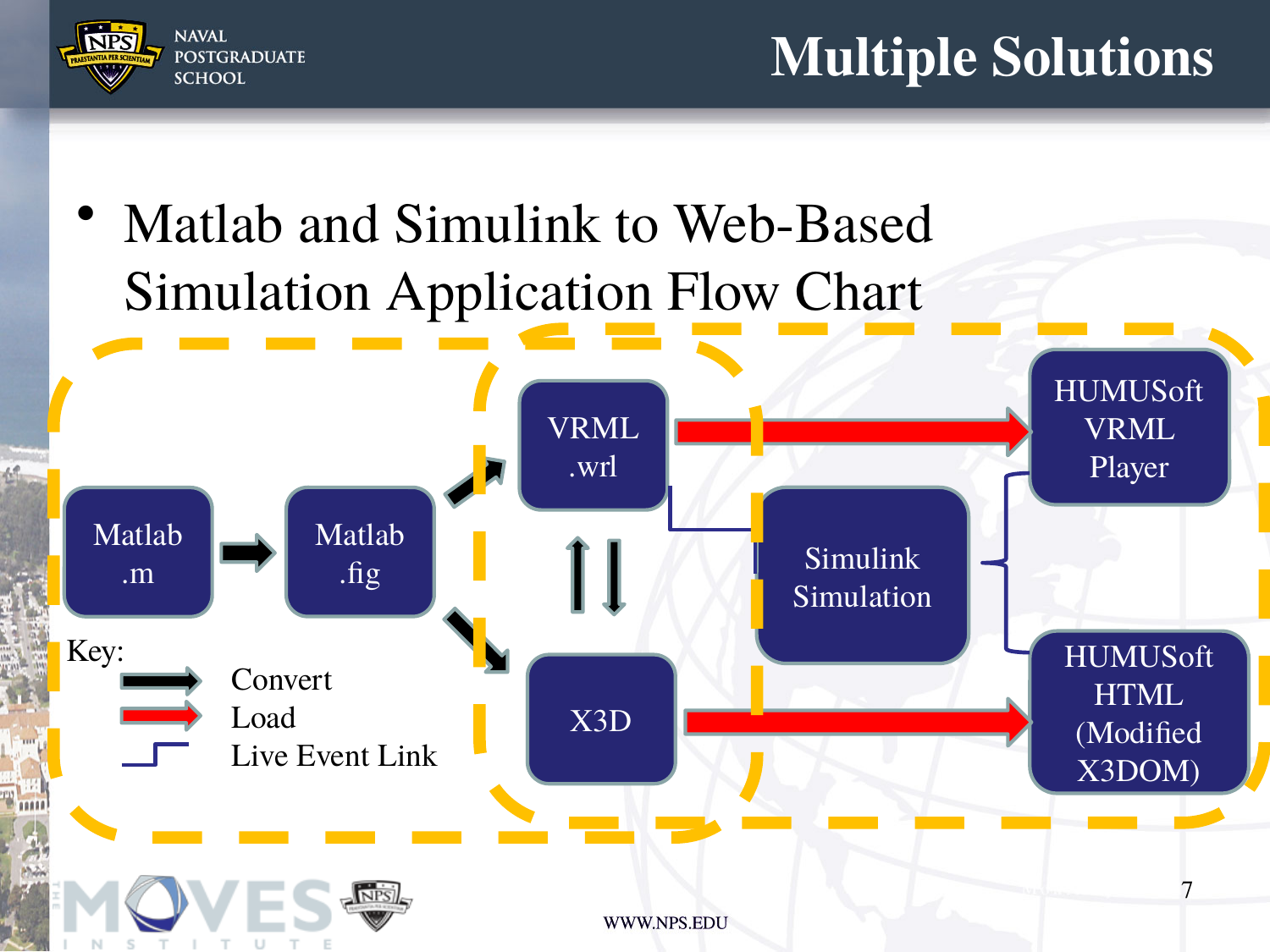

# Multiple Solutions
Matlab and Simulink to Web-Based Simulation Application Flow Chart

HUMUSoft
VRML Player
VRML
.wrl

Matlab
.fig
Simulink
Simulation
Matlab
.m

HUMUSoft HTML (Modified X3DOM)
X3D

Key:

Convert
Load
Live Event Link

7